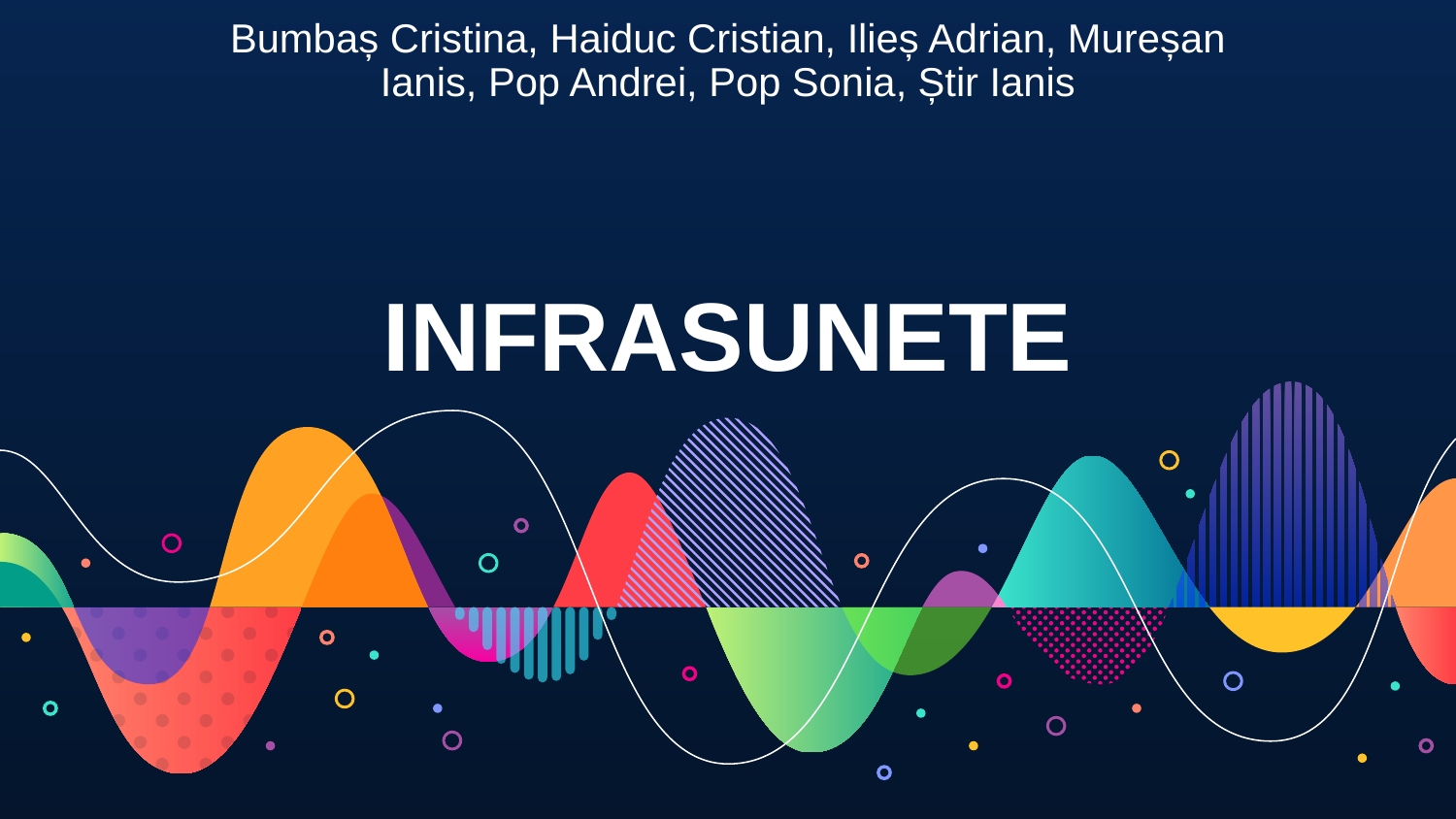

Bumbaș Cristina, Haiduc Cristian, Ilieș Adrian, Mureșan Ianis, Pop Andrei, Pop Sonia, Știr Ianis
# INFRASUNETE